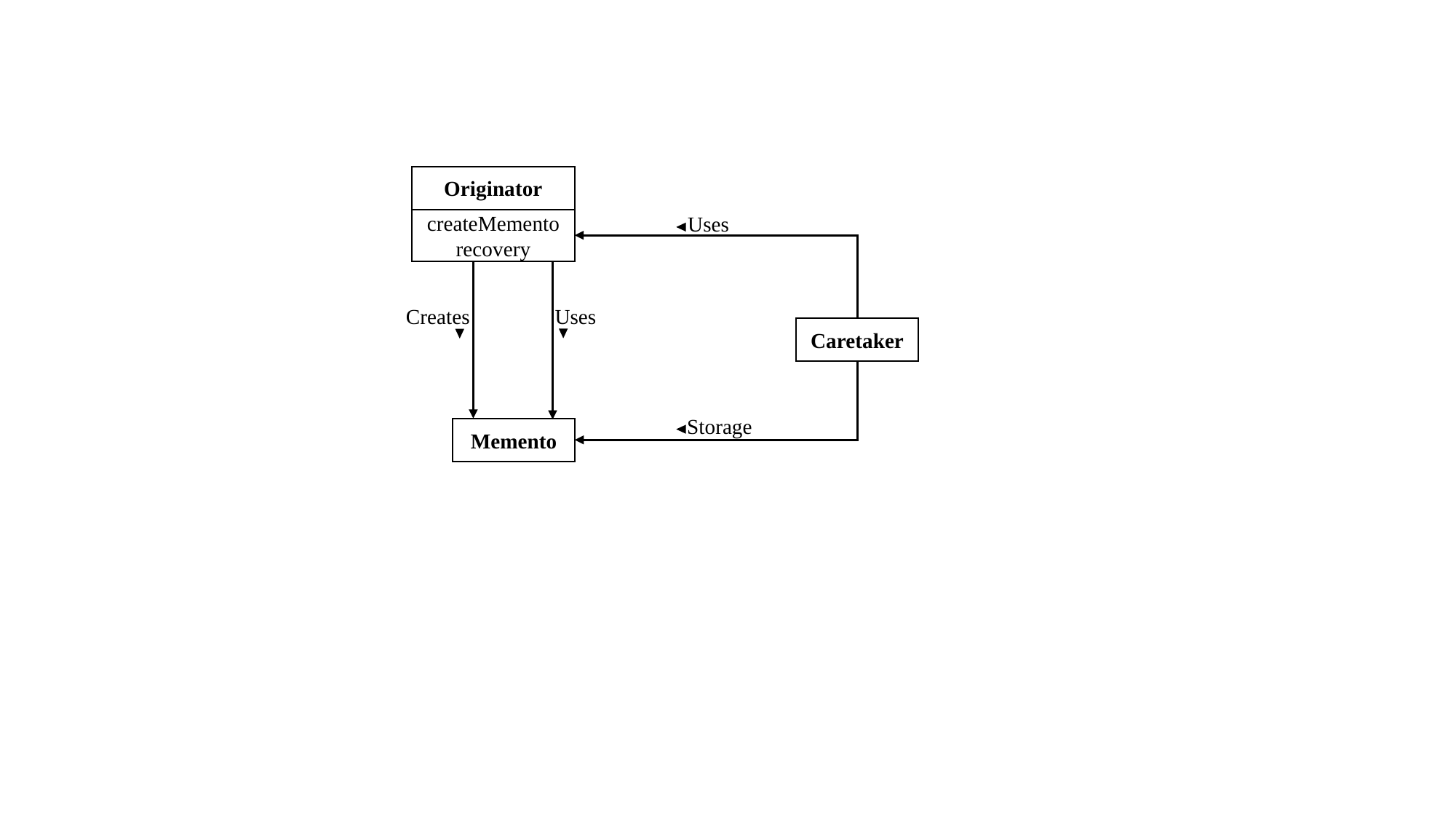

Originator
createMemento
recovery
Uses

Creates
Uses
Caretaker

Storage
Memento